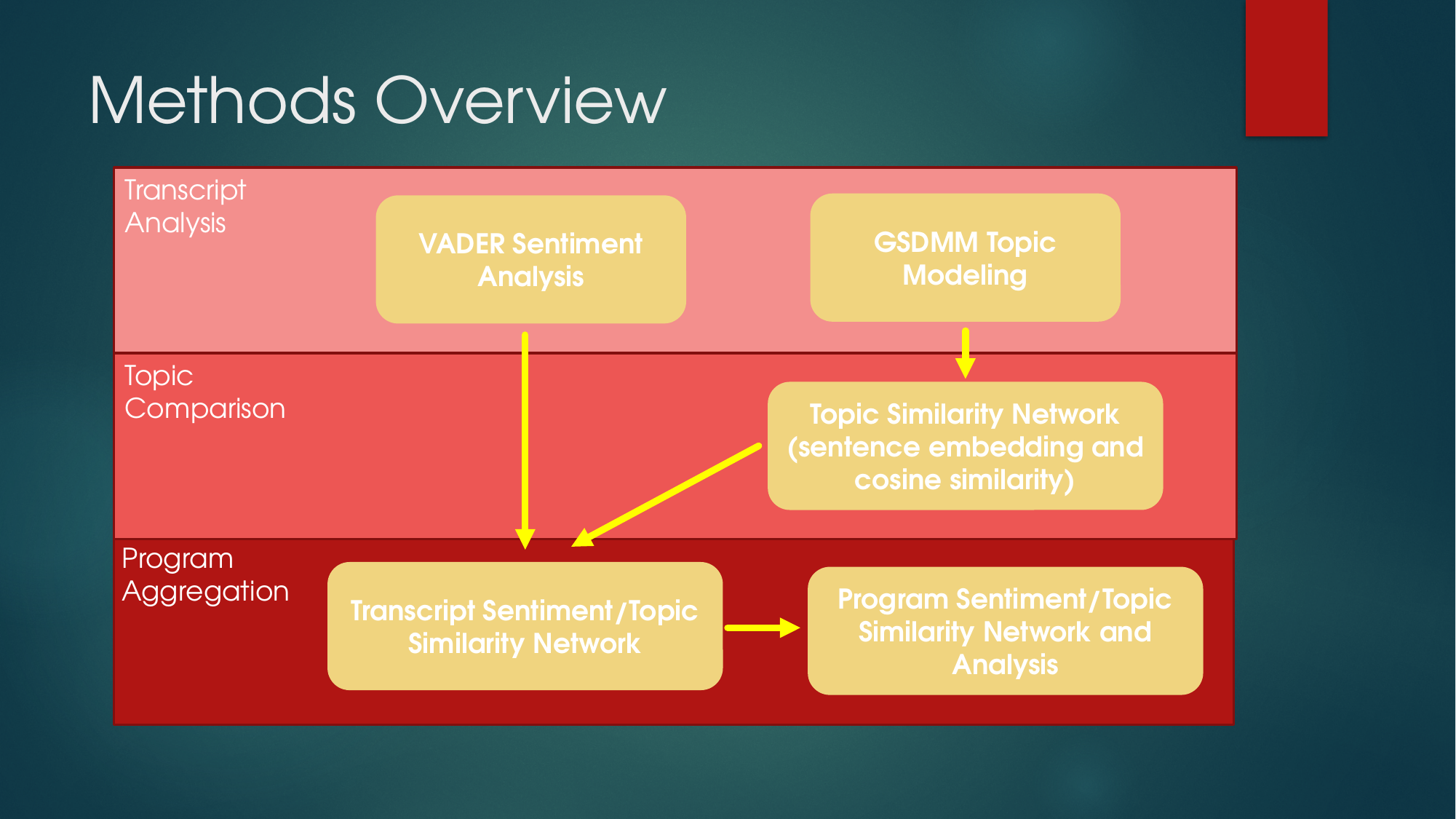

# Methods Overview

Transcript Analysis
GSDMM Topic Modeling
VADER Sentiment Analysis

Topic Comparison

Topic Similarity Network (sentence embedding and cosine similarity)
Program Aggregation

Transcript Sentiment/Topic Similarity Network
Program Sentiment/Topic Similarity Network and Analysis